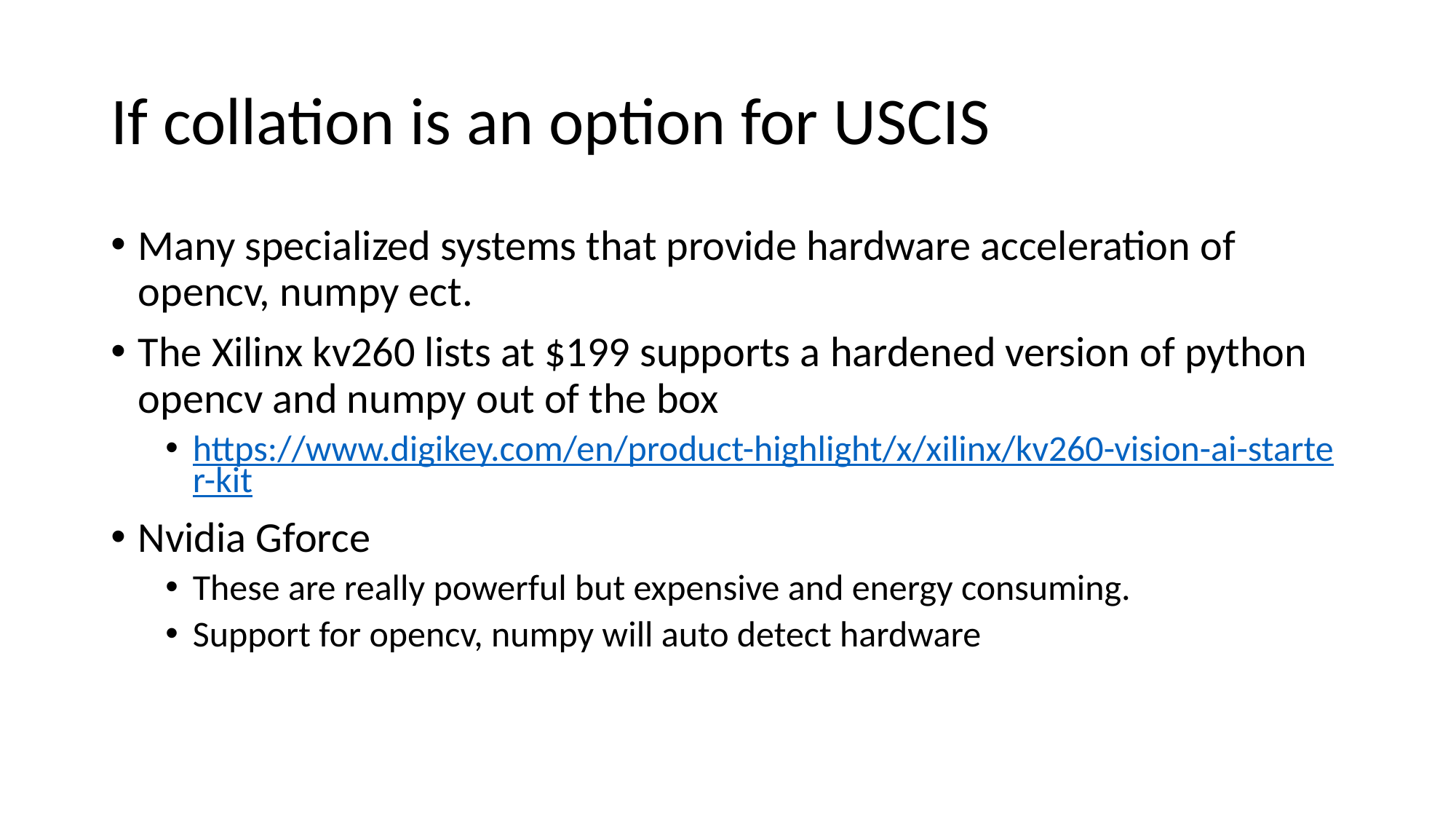

# If collation is an option for USCIS
Many specialized systems that provide hardware acceleration of opencv, numpy ect.
The Xilinx kv260 lists at $199 supports a hardened version of python opencv and numpy out of the box
https://www.digikey.com/en/product-highlight/x/xilinx/kv260-vision-ai-starter-kit
Nvidia Gforce
These are really powerful but expensive and energy consuming.
Support for opencv, numpy will auto detect hardware